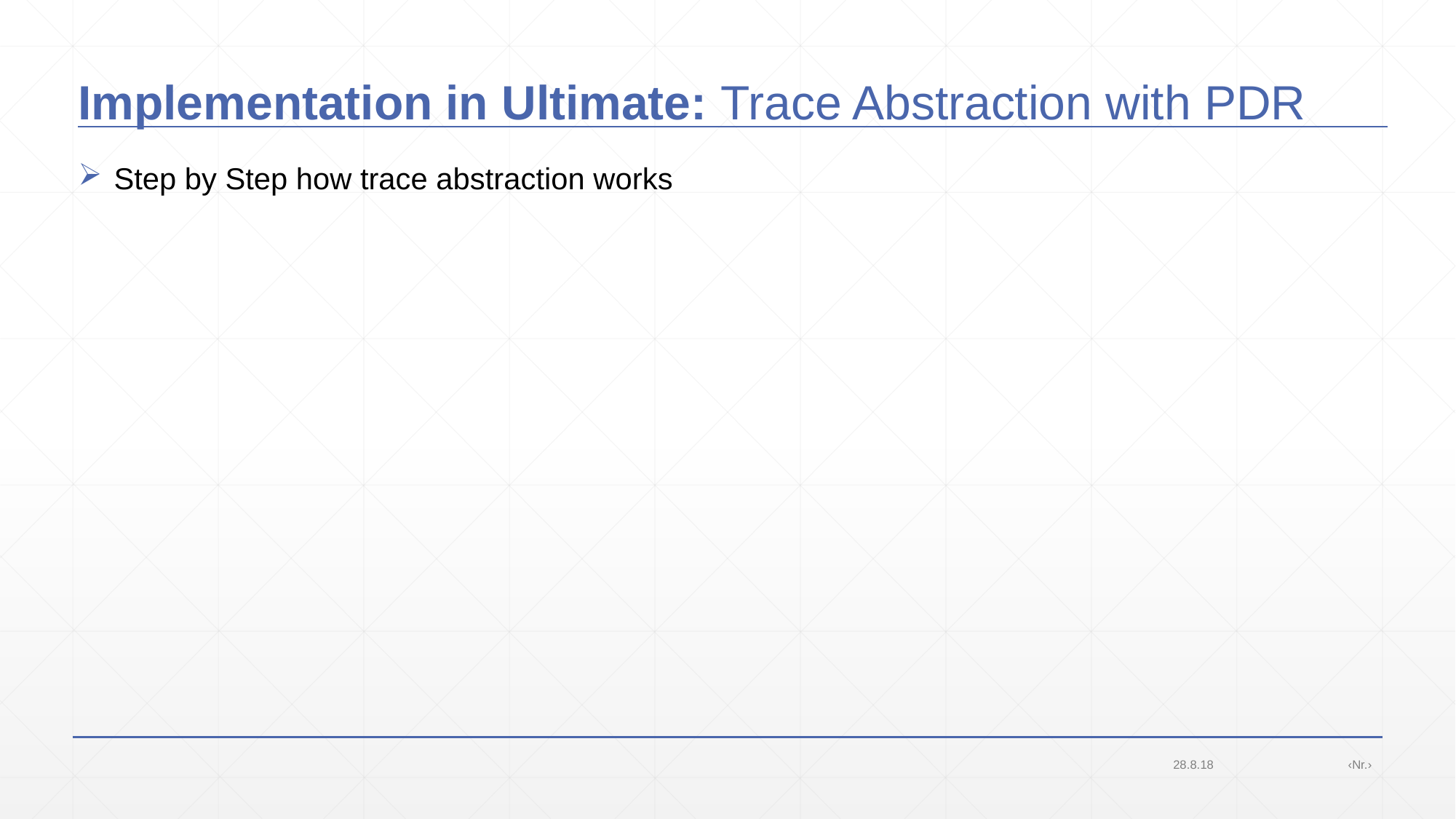

# Implementation in Ultimate: Trace Abstraction with PDR
 Step by Step how trace abstraction works

28.8.18
‹Nr.›